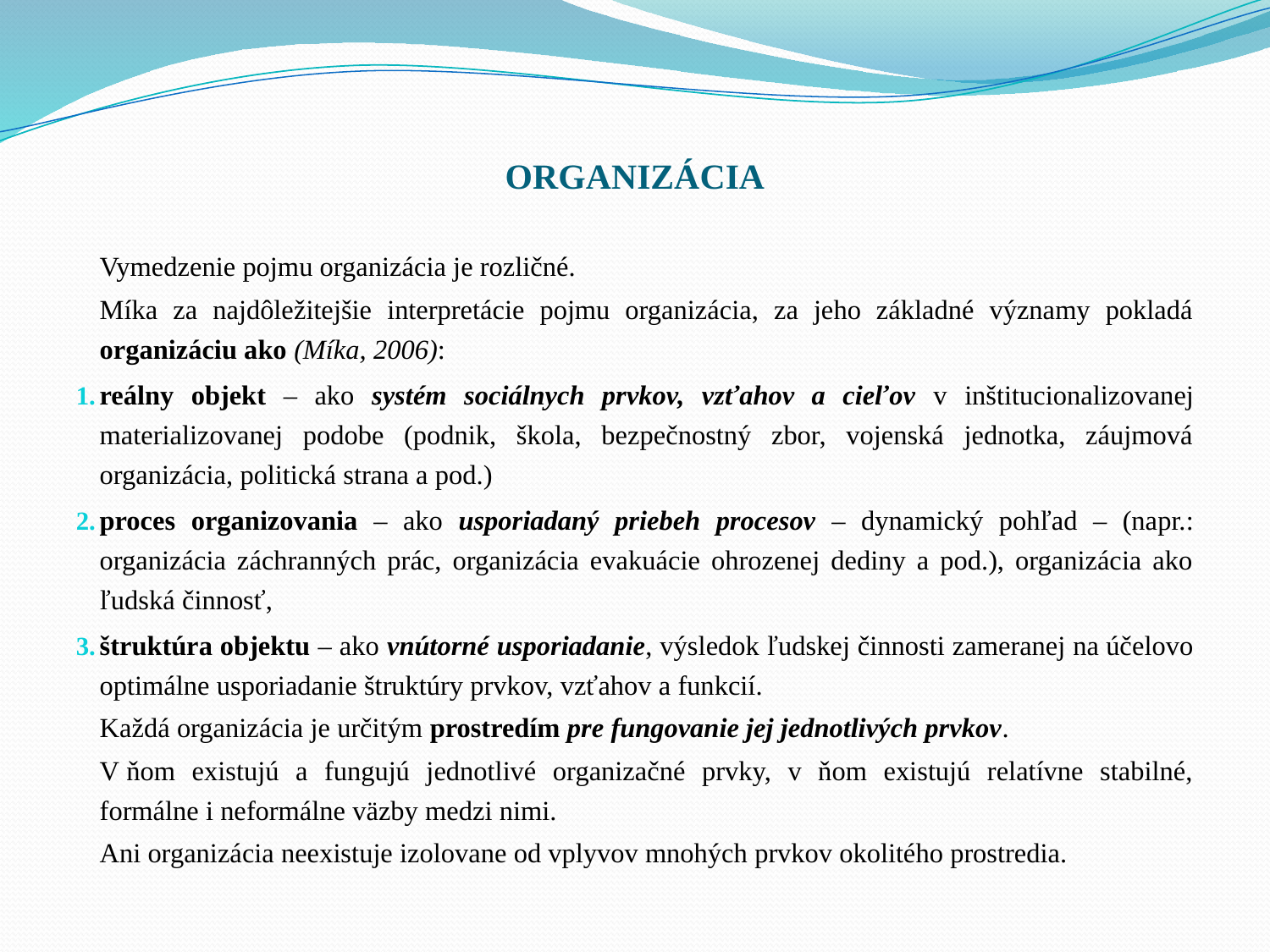

# ORGANIZÁCIA
	Vymedzenie pojmu organizácia je rozličné.
	Míka za najdôležitejšie interpretácie pojmu organizácia, za jeho základné významy pokladá organizáciu ako (Míka, 2006):
reálny objekt – ako systém sociálnych prvkov, vzťahov a cieľov v inštitucionalizovanej materializovanej podobe (podnik, škola, bezpečnostný zbor, vojenská jednotka, záujmová organizácia, politická strana a pod.)
proces organizovania – ako usporiadaný priebeh procesov – dynamický pohľad – (napr.: organizácia záchranných prác, organizácia evakuácie ohrozenej dediny a pod.), organizácia ako ľudská činnosť,
štruktúra objektu – ako vnútorné usporiadanie, výsledok ľudskej činnosti zameranej na účelovo optimálne usporiadanie štruktúry prvkov, vzťahov a funkcií.
	Každá organizácia je určitým prostredím pre fungovanie jej jednotlivých prvkov.
	V ňom existujú a fungujú jednotlivé organizačné prvky, v ňom existujú relatívne stabilné, formálne i neformálne väzby medzi nimi.
	Ani organizácia neexistuje izolovane od vplyvov mnohých prvkov okolitého prostredia.